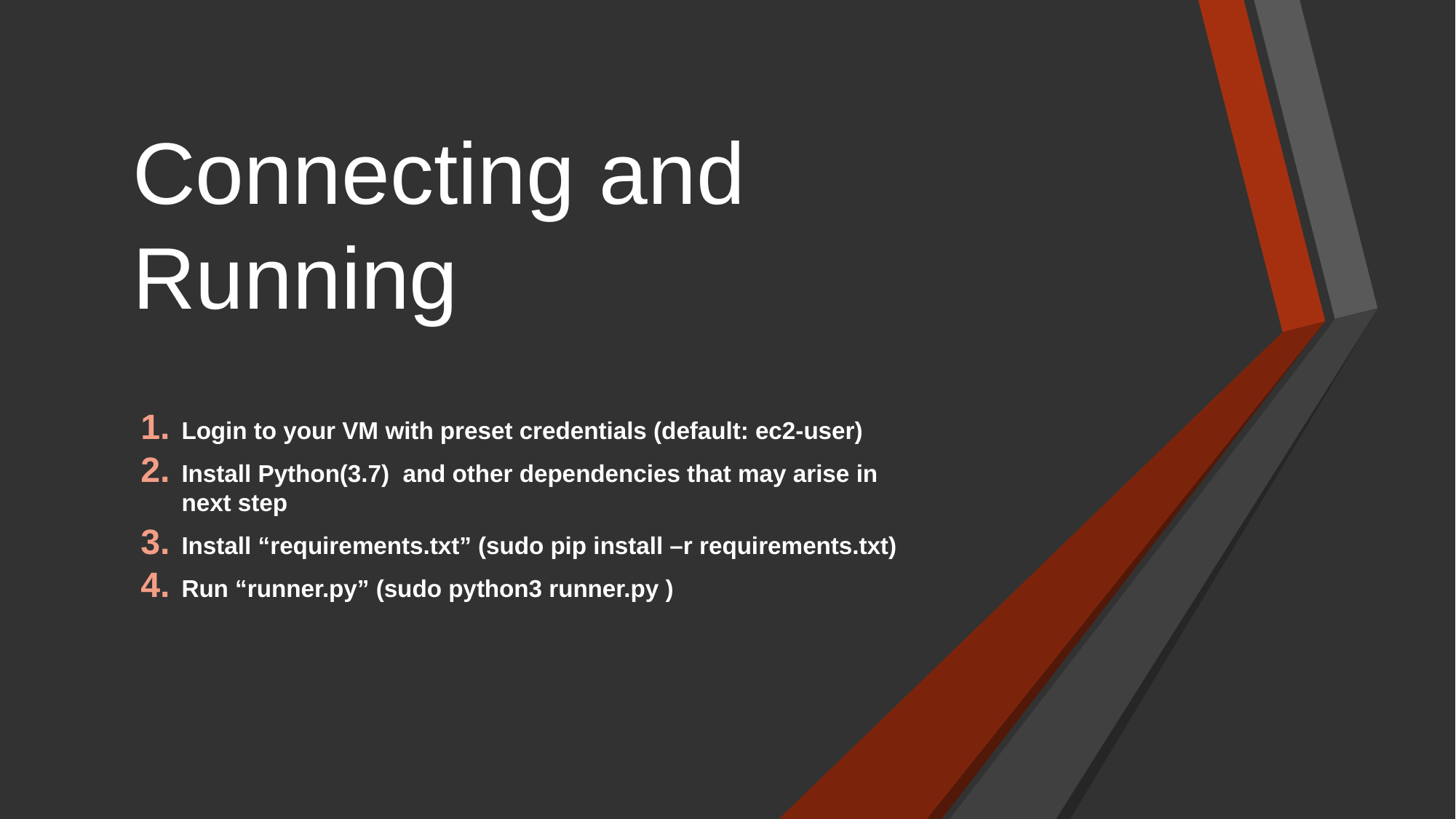

# Connecting and Running
Login to your VM with preset credentials (default: ec2-user)
Install Python(3.7)  and other dependencies that may arise in next step
Install “requirements.txt” (sudo pip install –r requirements.txt)
Run “runner.py” (sudo python3 runner.py )